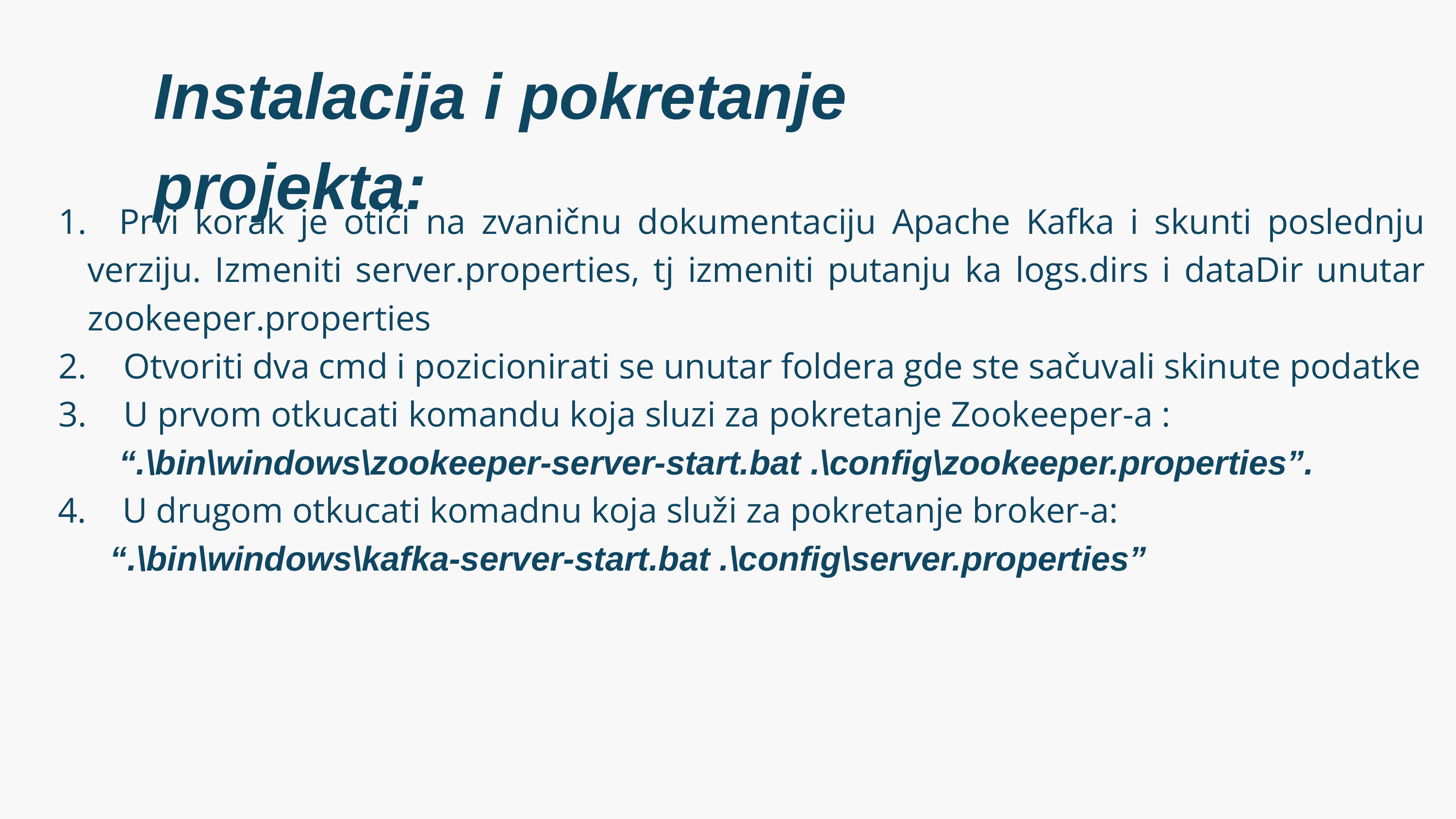

Instalacija i pokretanje projekta:
  Prvi korak je otići na zvaničnu dokumentaciju Apache Kafka i skunti poslednju verziju. Izmeniti server.properties, tj izmeniti putanju ka logs.dirs i dataDir unutar zookeeper.properties
    Otvoriti dva cmd i pozicionirati se unutar foldera gde ste sačuvali skinute podatke
    U prvom otkucati komandu koja sluzi za pokretanje Zookeeper-a :
          “.\bin\windows\zookeeper-server-start.bat .\config\zookeeper.properties”.
   4.    U drugom otkucati komadnu koja služi za pokretanje broker-a:
         “.\bin\windows\kafka-server-start.bat .\config\server.properties”